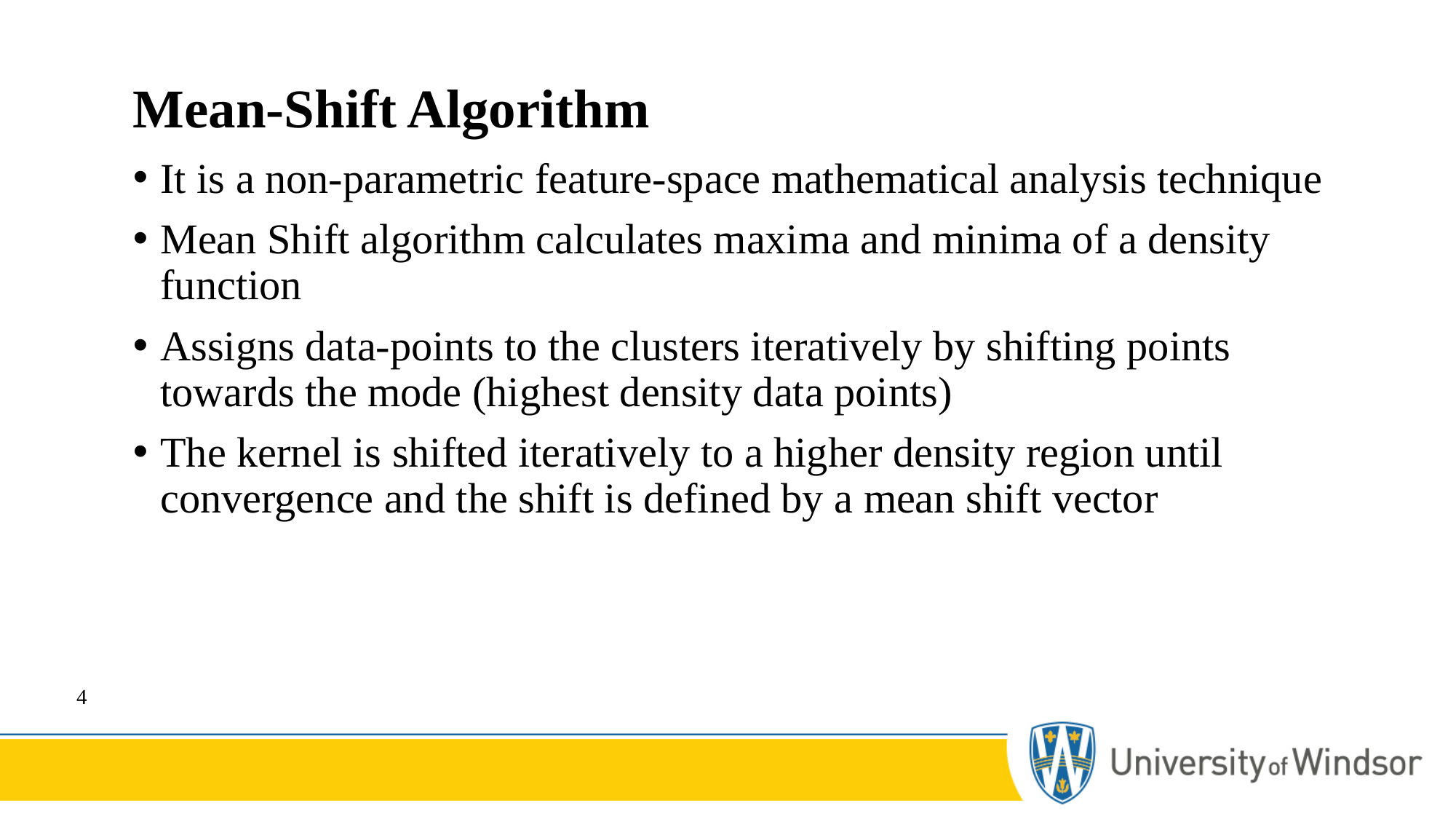

# Mean-Shift Algorithm
It is a non-parametric feature-space mathematical analysis technique
Mean Shift algorithm calculates maxima and minima of a density function
Assigns data-points to the clusters iteratively by shifting points towards the mode (highest density data points)
The kernel is shifted iteratively to a higher density region until convergence and the shift is defined by a mean shift vector
4